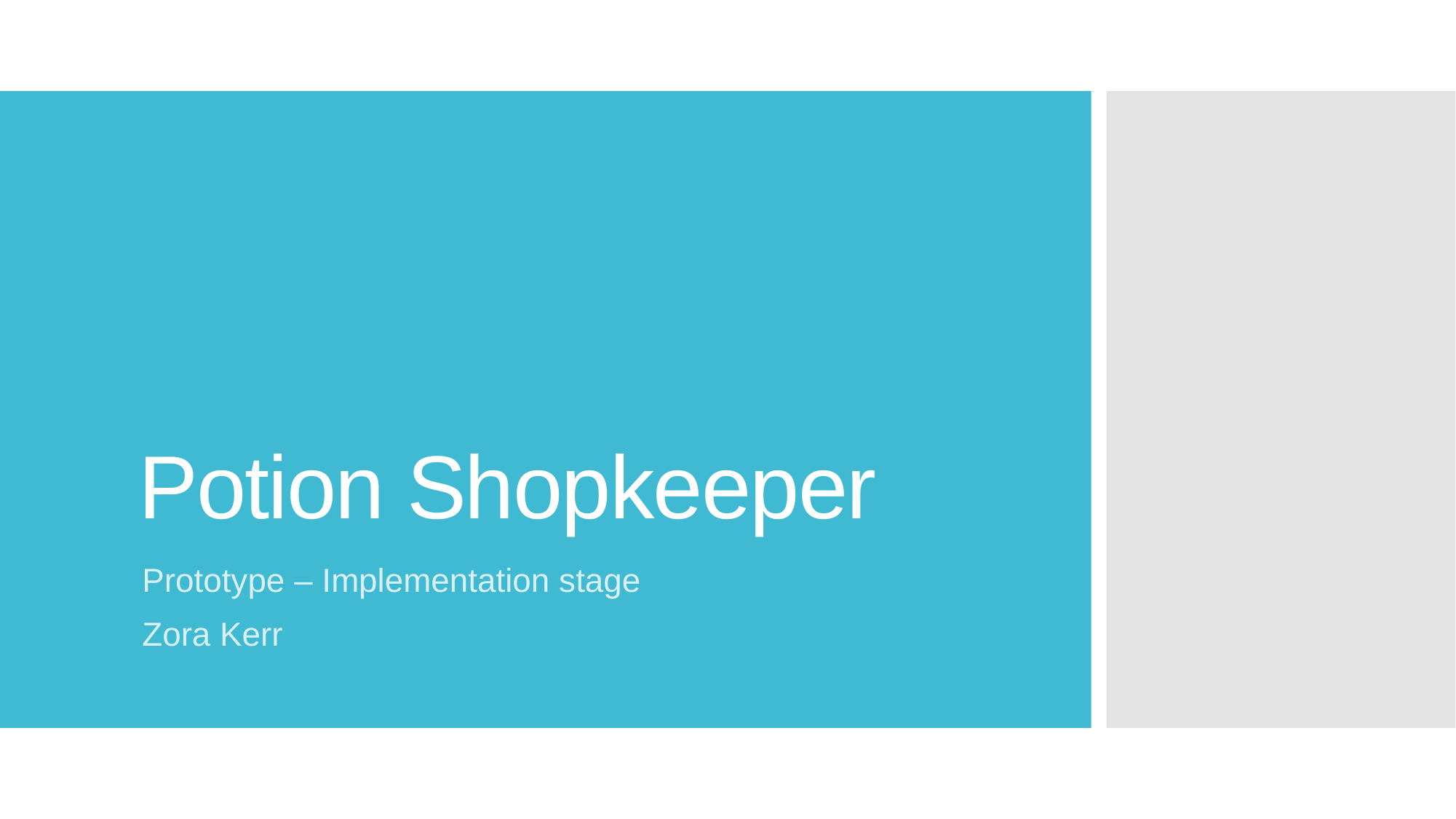

# Potion Shopkeeper
Prototype – Implementation stage
Zora Kerr